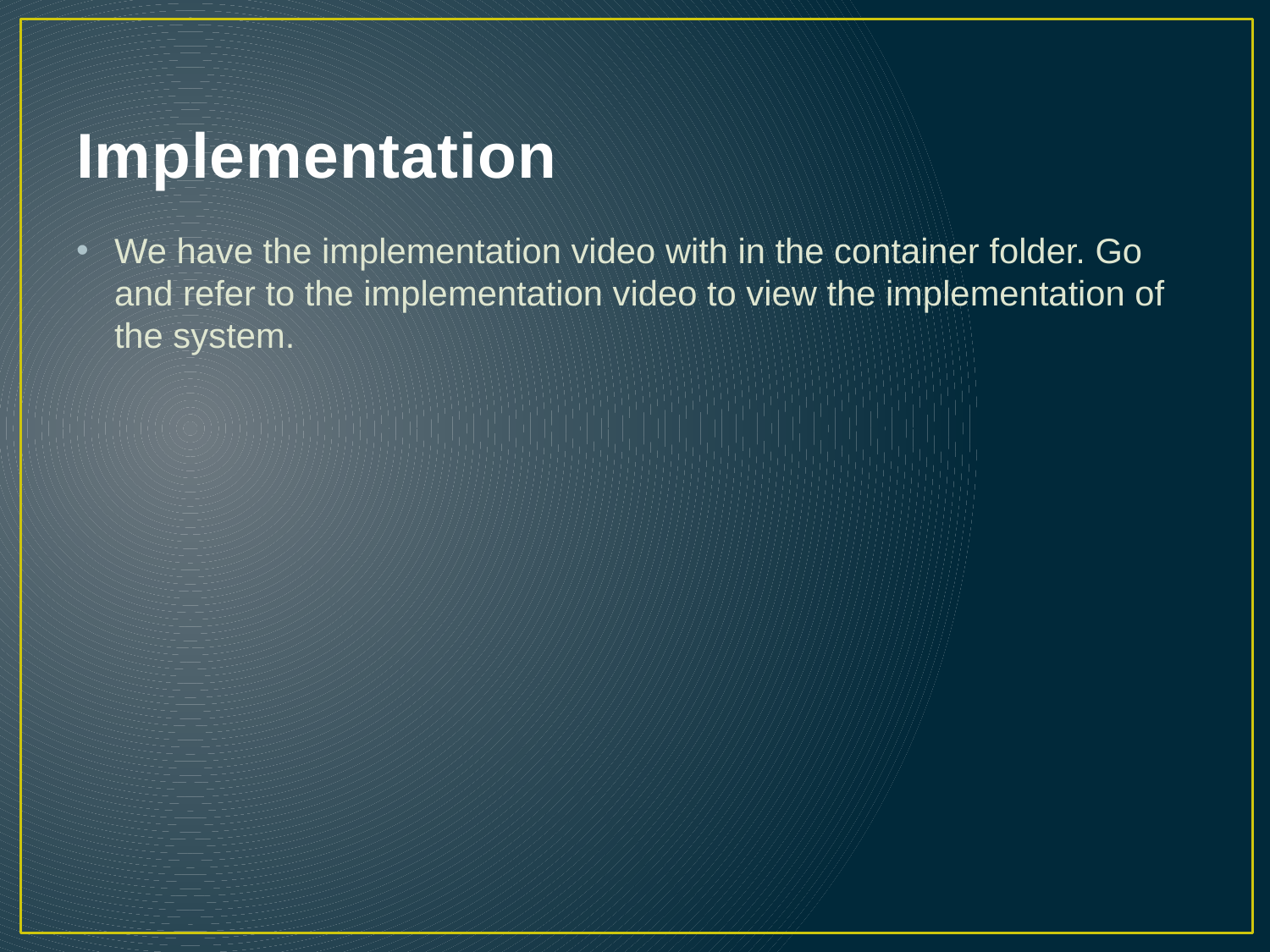

# Implementation
We have the implementation video with in the container folder. Go and refer to the implementation video to view the implementation of the system.